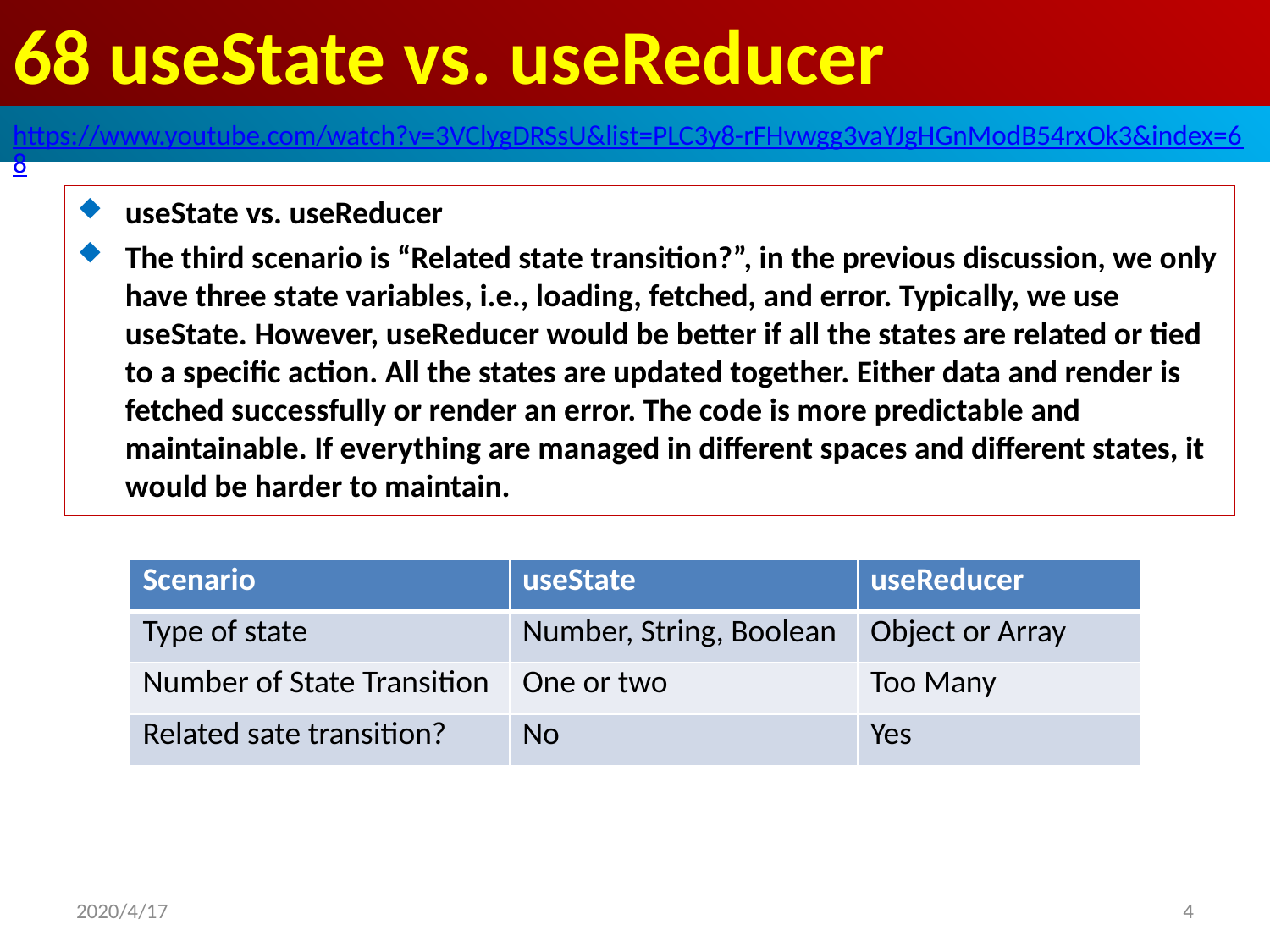

# 68 useState vs. useReducer
https://www.youtube.com/watch?v=3VClygDRSsU&list=PLC3y8-rFHvwgg3vaYJgHGnModB54rxOk3&index=68
useState vs. useReducer
The third scenario is “Related state transition?”, in the previous discussion, we only have three state variables, i.e., loading, fetched, and error. Typically, we use useState. However, useReducer would be better if all the states are related or tied to a specific action. All the states are updated together. Either data and render is fetched successfully or render an error. The code is more predictable and maintainable. If everything are managed in different spaces and different states, it would be harder to maintain.
| Scenario | useState | useReducer |
| --- | --- | --- |
| Type of state | Number, String, Boolean | Object or Array |
| Number of State Transition | One or two | Too Many |
| Related sate transition? | No | Yes |
2020/4/17
4